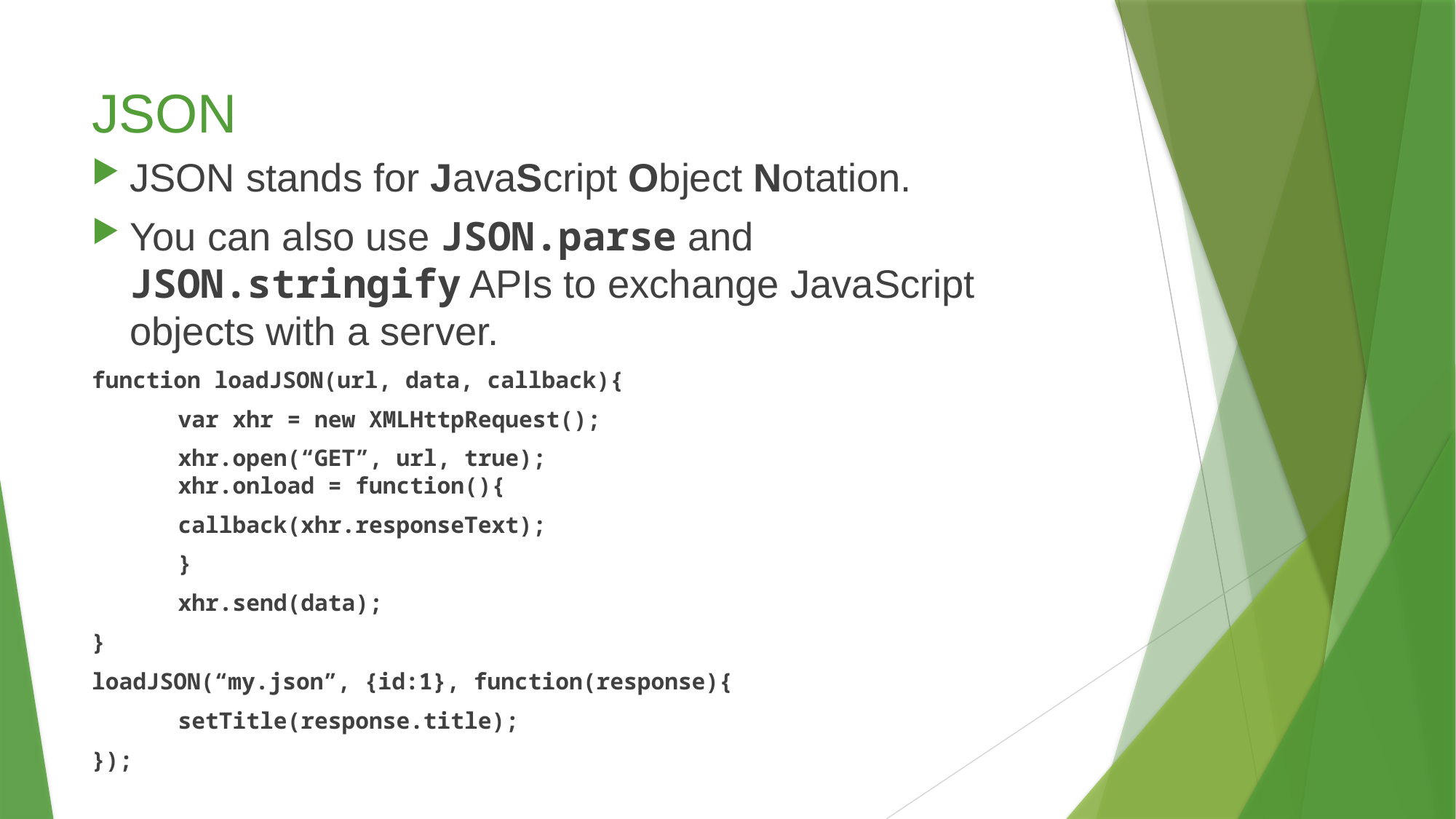

# JSON
JSON stands for JavaScript Object Notation.
You can also use JSON.parse and JSON.stringify APIs to exchange JavaScript objects with a server.
function loadJSON(url, data, callback){
	var xhr = new XMLHttpRequest();
	xhr.open(“GET”, url, true);
	xhr.onload = function(){
		callback(xhr.responseText);
	}
	xhr.send(data);
}
loadJSON(“my.json”, {id:1}, function(response){
	setTitle(response.title);
});